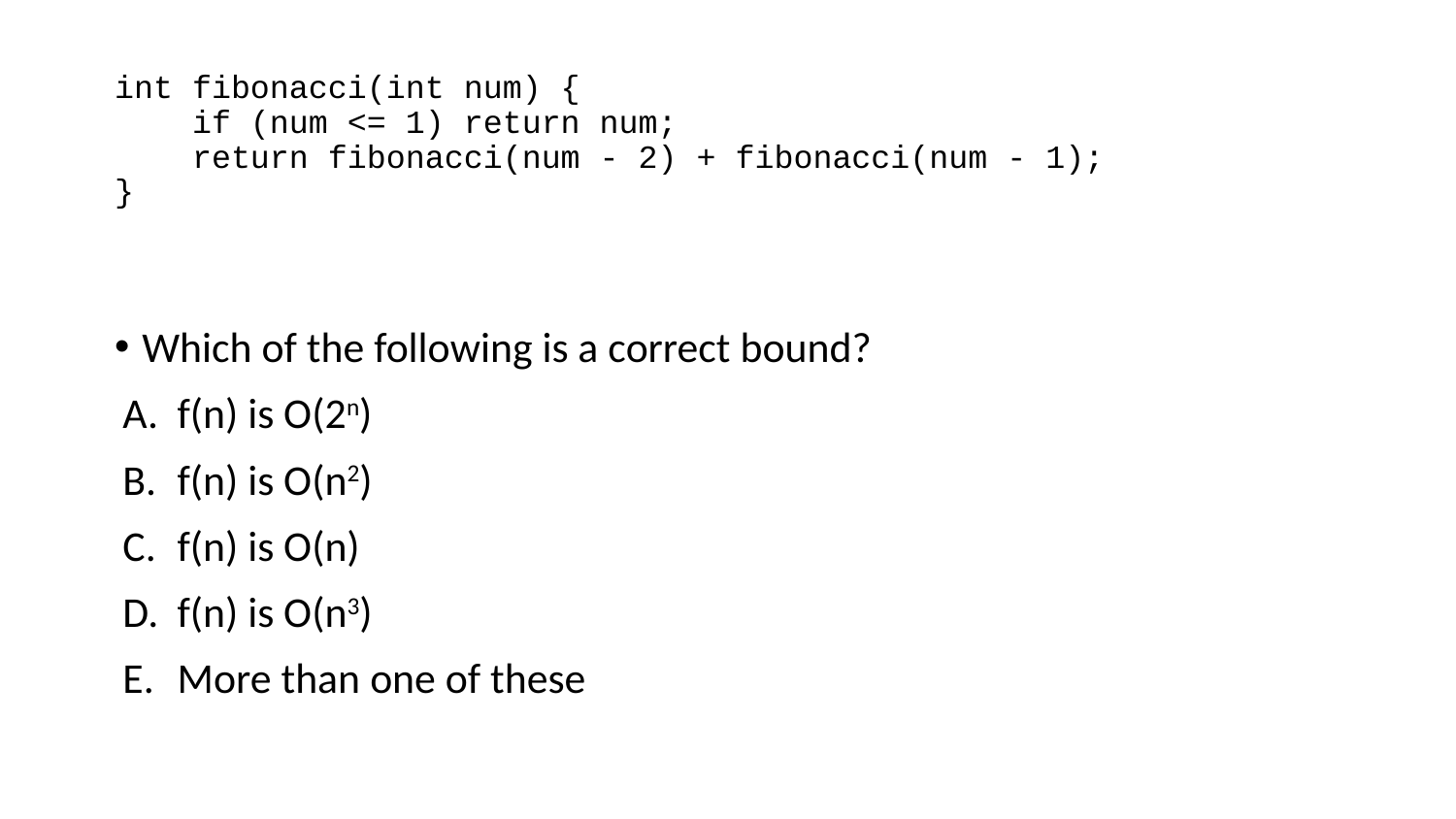

# int fibonacci(int num) { if (num <= 1) return num; return fibonacci(num - 2) + fibonacci(num - 1); }
Which of the following is a correct bound?
f(n) is O(2n)
f(n) is O(n2)
f(n) is O(n)
f(n) is O(n3)
More than one of these